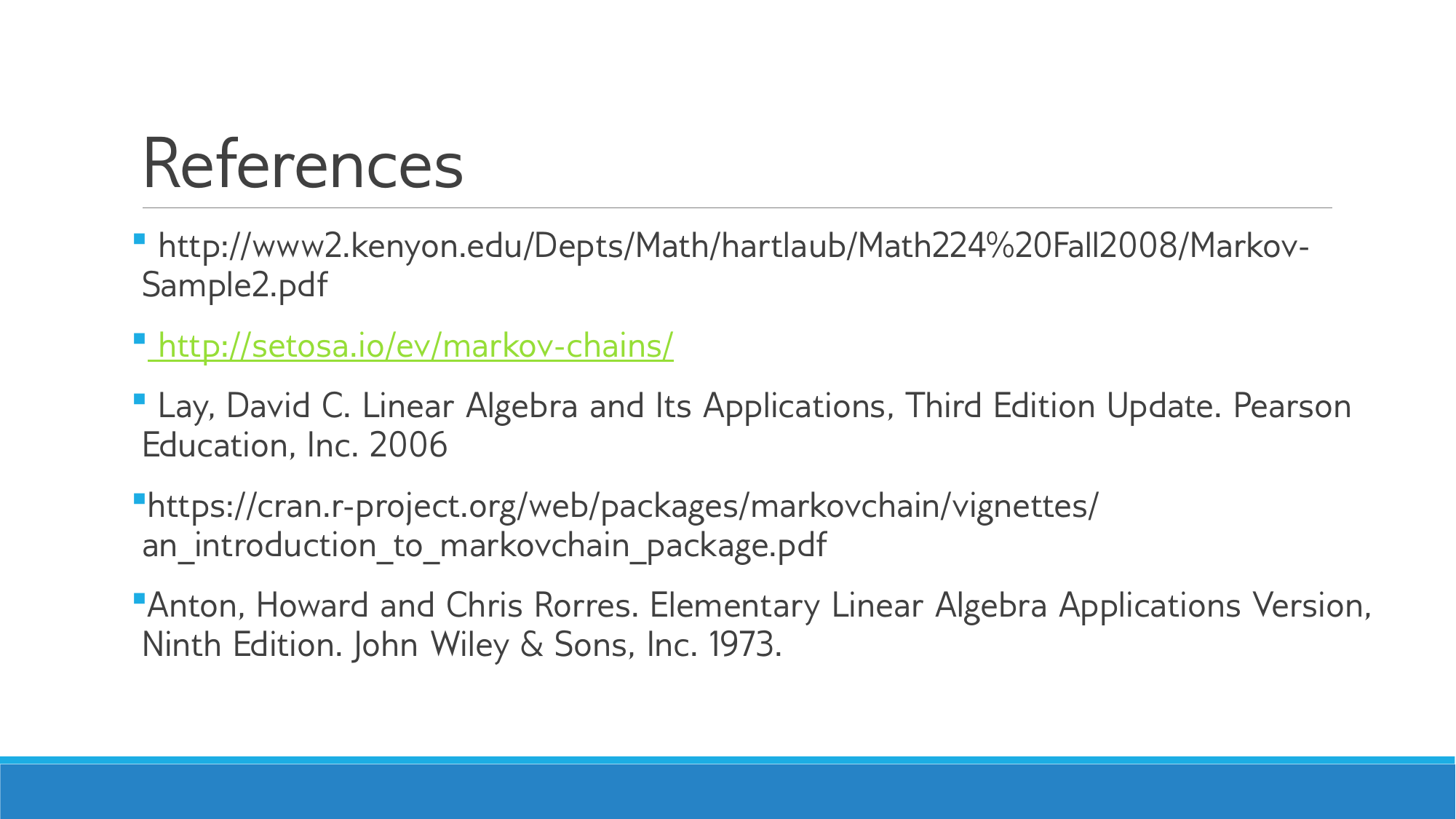

# References
 http://www2.kenyon.edu/Depts/Math/hartlaub/Math224%20Fall2008/Markov-Sample2.pdf
 http://setosa.io/ev/markov-chains/
 Lay, David C. Linear Algebra and Its Applications, Third Edition Update. Pearson Education, Inc. 2006
https://cran.r-project.org/web/packages/markovchain/vignettes/an_introduction_to_markovchain_package.pdf
Anton, Howard and Chris Rorres. Elementary Linear Algebra Applications Version, Ninth Edition. John Wiley & Sons, Inc. 1973.